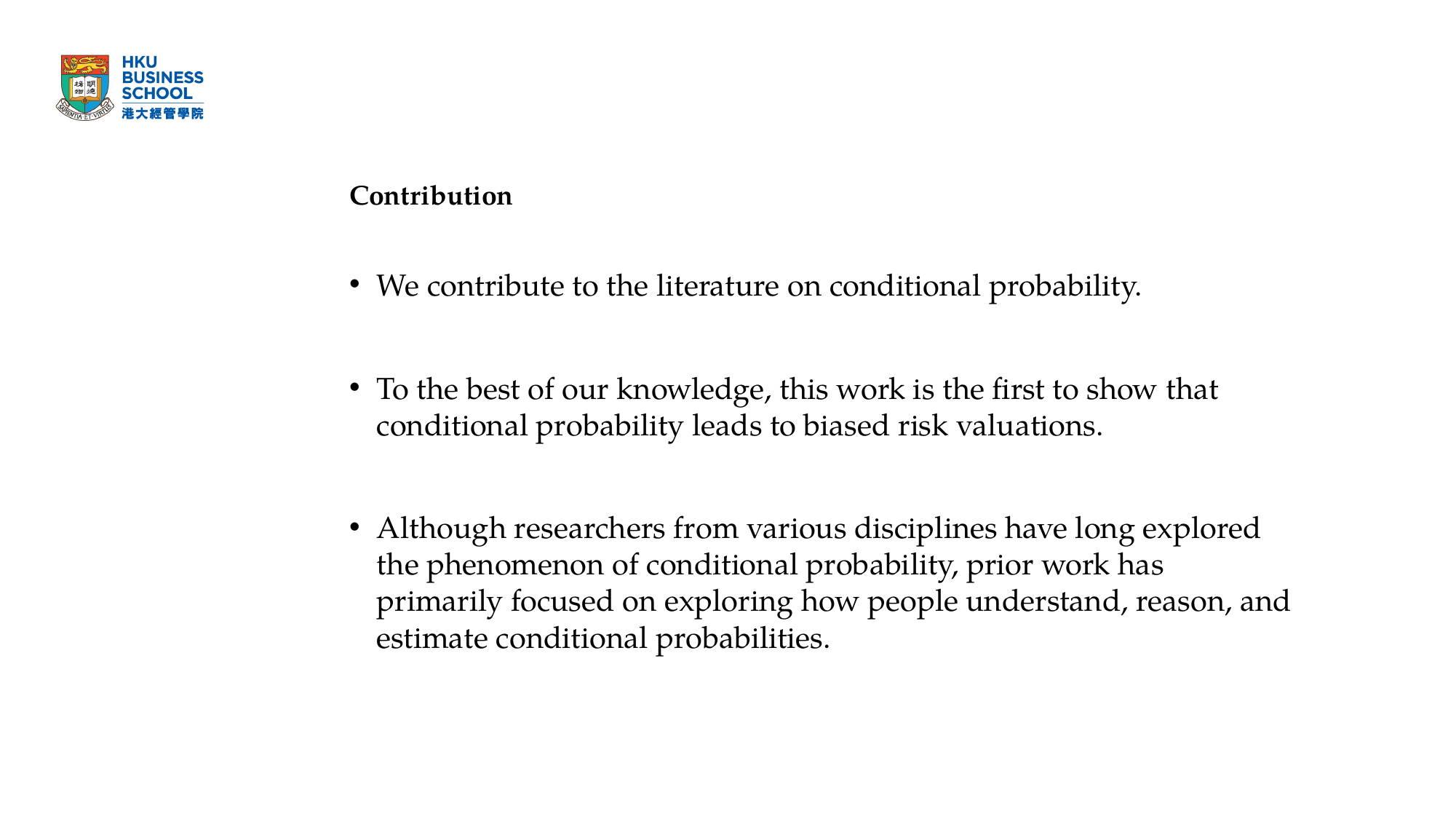

# Contribution
We contribute to the literature on conditional probability.

To the best of our knowledge, this work is the first to show that conditional probability leads to biased risk valuations.

Although researchers from various disciplines have long explored the phenomenon of conditional probability, prior work has primarily focused on exploring how people understand, reason, and estimate conditional probabilities.